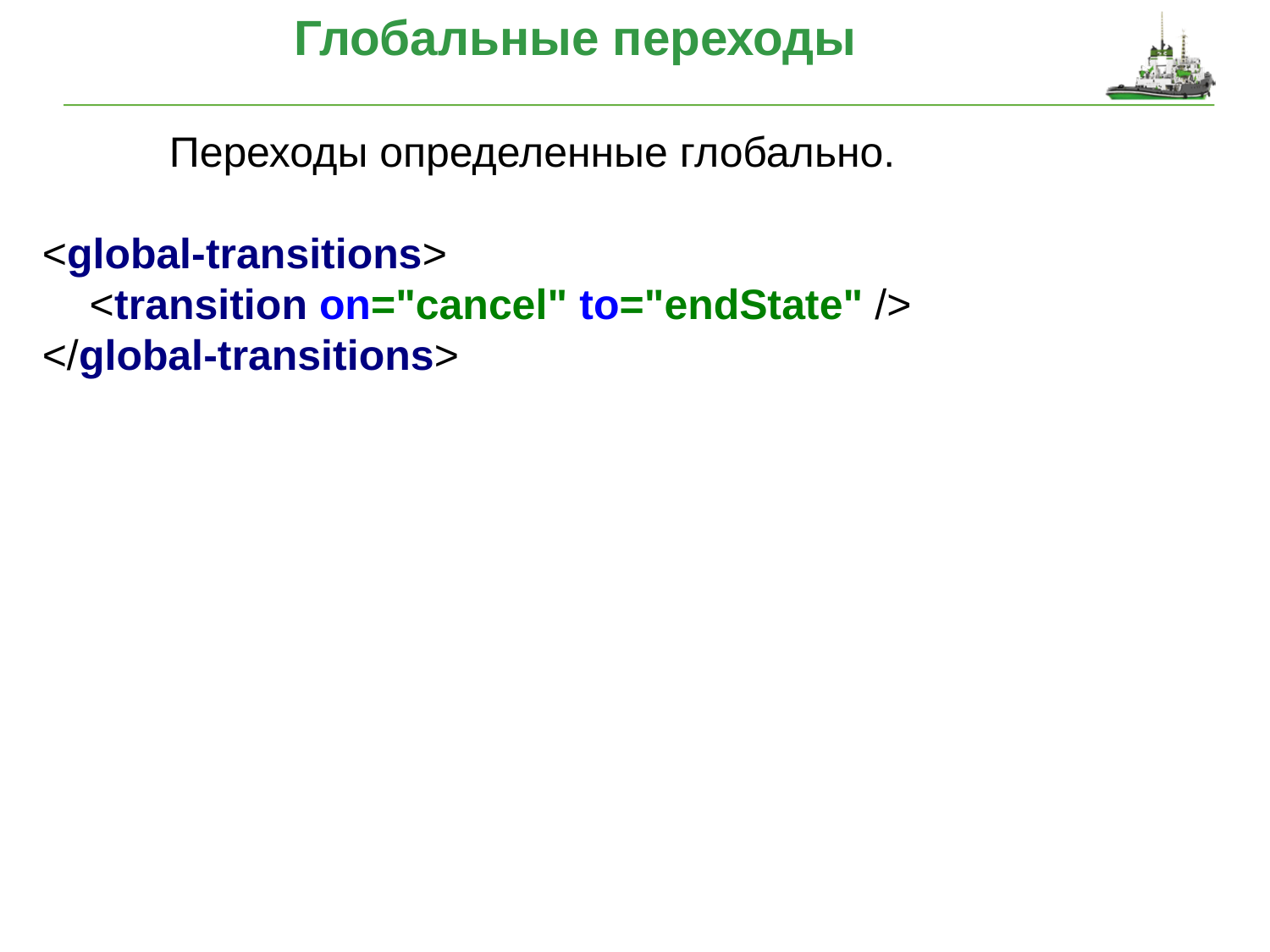

# Глобальные переходы
	Переходы определенные глобально.
<global-transitions>
    <transition on="cancel" to="endState" />
</global-transitions>